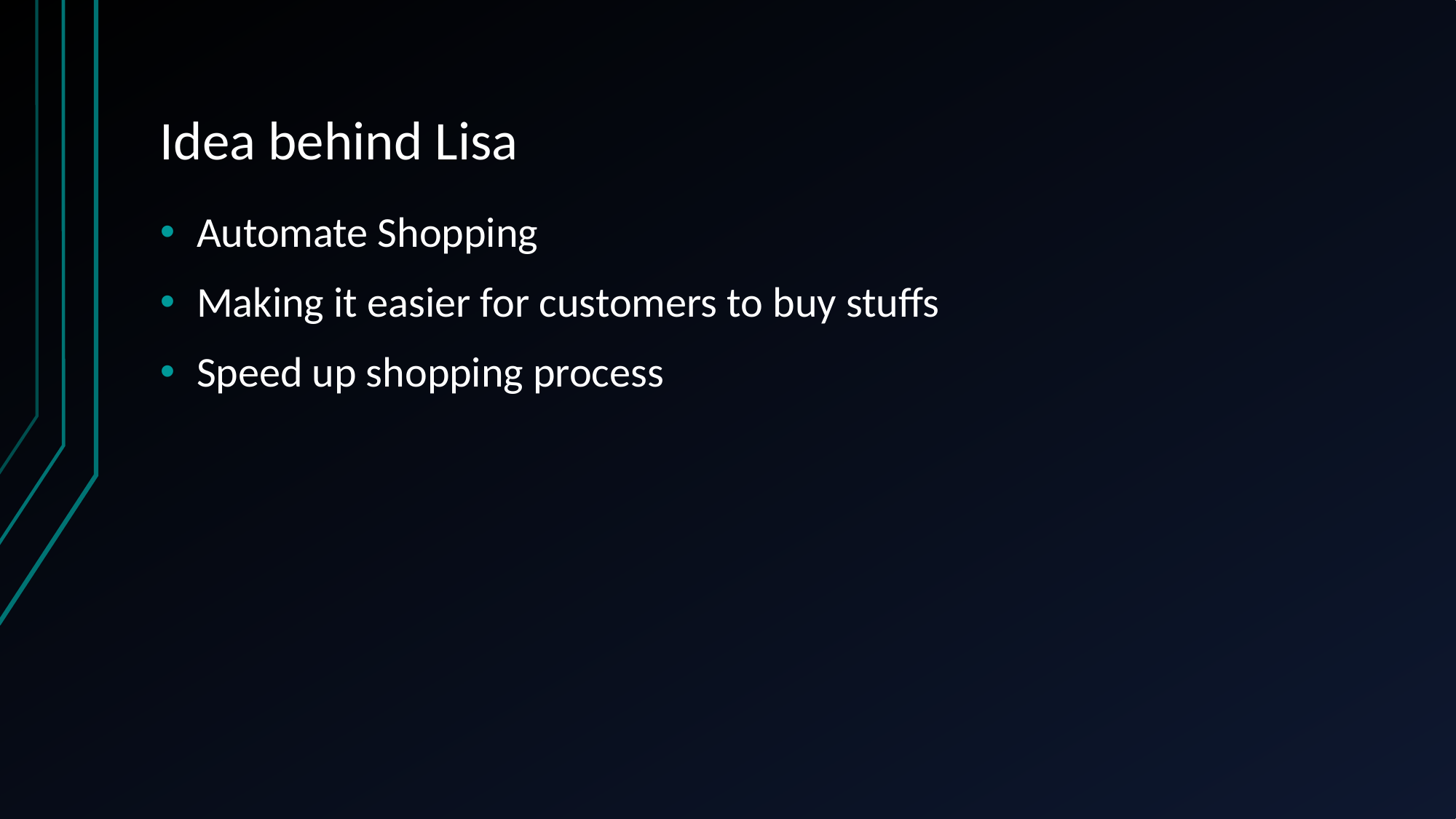

# Idea behind Lisa
Automate Shopping
Making it easier for customers to buy stuffs
Speed up shopping process